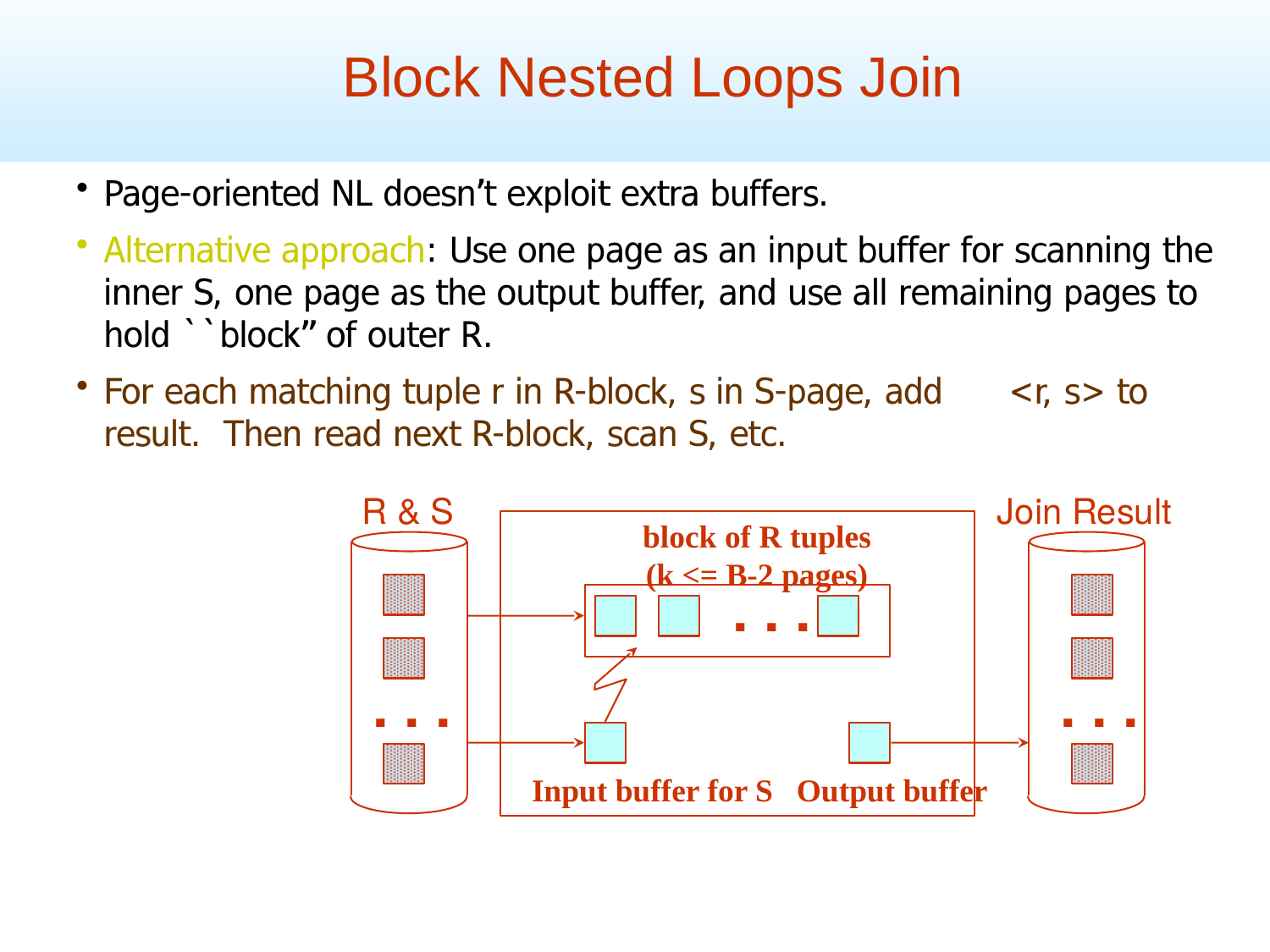

Block Nested Loops Join
Page-oriented NL doesn’t exploit extra buffers.
Alternative approach: Use one page as an input buffer for scanning the inner S, one page as the output buffer, and use all remaining pages to hold ``block’’ of outer R.
For each matching tuple r in R-block, s in S-page, add      <r, s> to result.  Then read next R-block, scan S, etc.
Join Result
R & S
block of R tuples
(k <= B-2 pages)

. . .

. . .

. . .

Output buffer
Input buffer for S
19